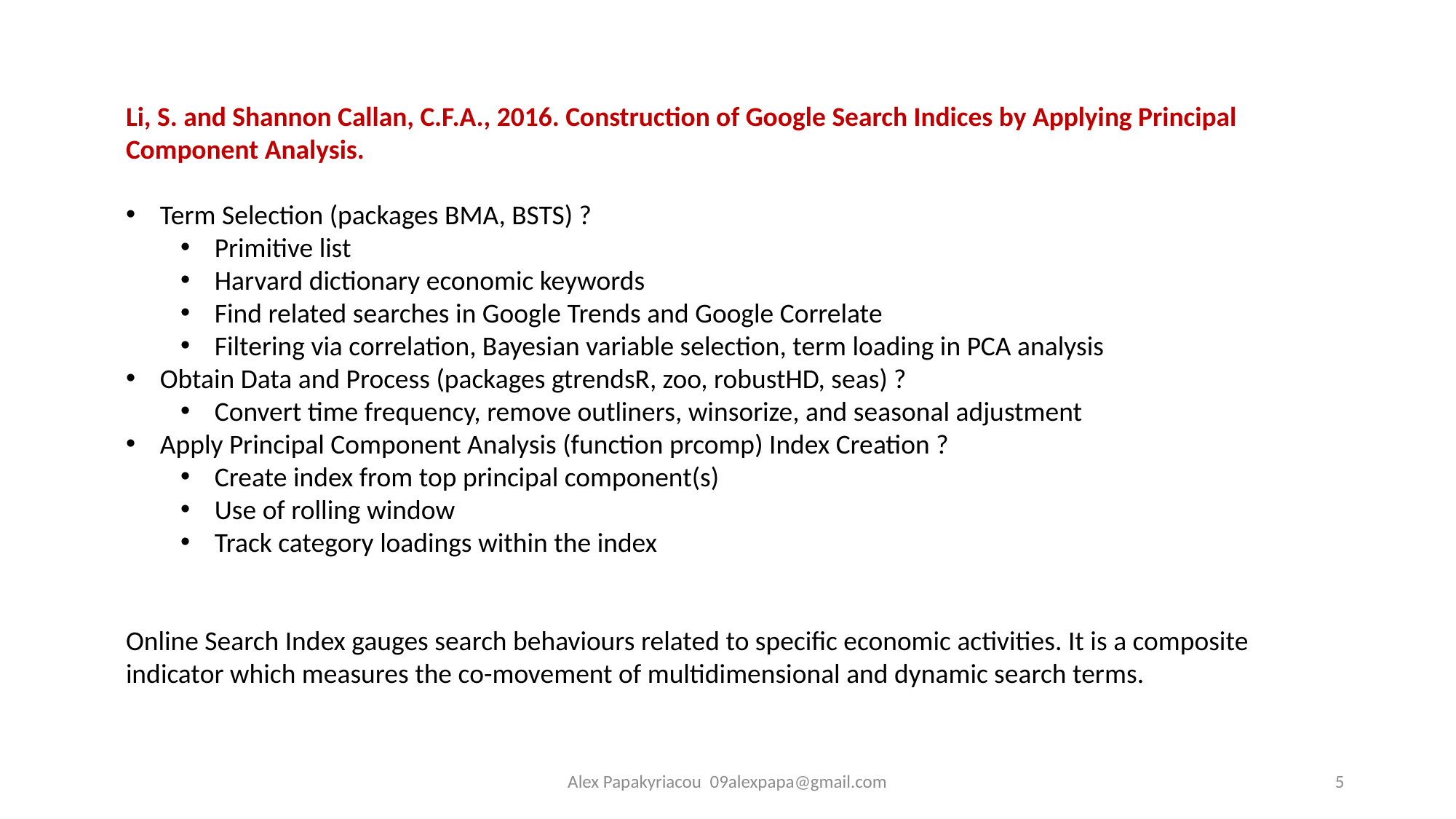

Li, S. and Shannon Callan, C.F.A., 2016. Construction of Google Search Indices by Applying Principal Component Analysis.

Term Selection (packages BMA, BSTS) ?
Primitive list
Harvard dictionary economic keywords
Find related searches in Google Trends and Google Correlate
Filtering via correlation, Bayesian variable selection, term loading in PCA analysis
Obtain Data and Process (packages gtrendsR, zoo, robustHD, seas) ?
Convert time frequency, remove outliners, winsorize, and seasonal adjustment
Apply Principal Component Analysis (function prcomp) Index Creation ?
Create index from top principal component(s)
Use of rolling window
Track category loadings within the index

Online Search Index gauges search behaviours related to specific economic activities. It is a composite indicator which measures the co-movement of multidimensional and dynamic search terms.
Alex Papakyriacou  09alexpapa@gmail.com
5